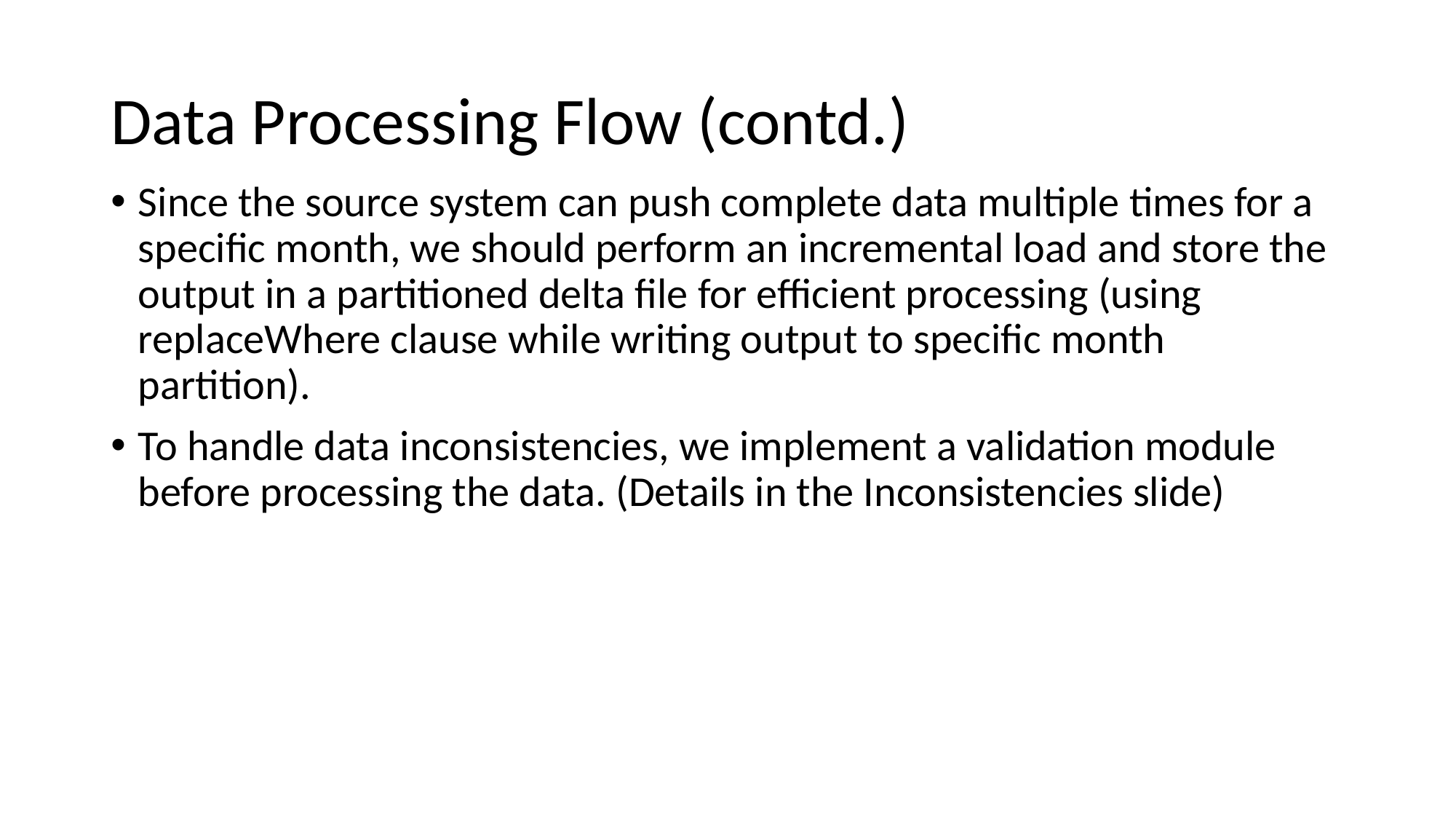

# Data Processing Flow (contd.)
Since the source system can push complete data multiple times for a specific month, we should perform an incremental load and store the output in a partitioned delta file for efficient processing (using replaceWhere clause while writing output to specific month partition).
To handle data inconsistencies, we implement a validation module before processing the data. (Details in the Inconsistencies slide)